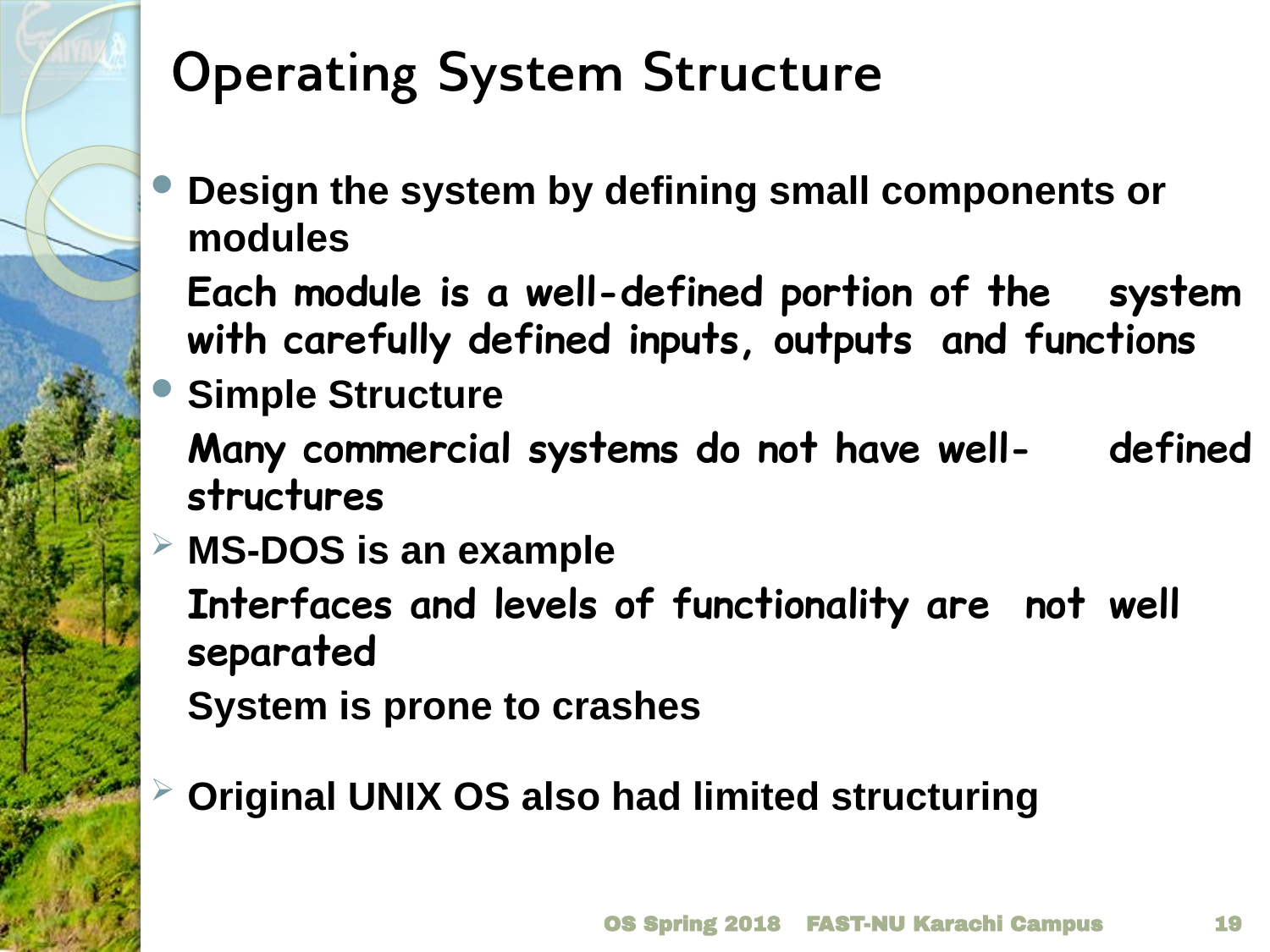

# Operating System Structure
Design the system by defining small components or modules
		Each module is a well-defined portion of the 	system with carefully defined inputs, outputs 	and functions
Simple Structure
		Many commercial systems do not have well-	defined structures
MS-DOS is an example
		Interfaces and levels of functionality are 	not 	well separated
			System is prone to crashes

Original UNIX OS also had limited structuring
OS Spring 2018
FAST-NU Karachi Campus
19